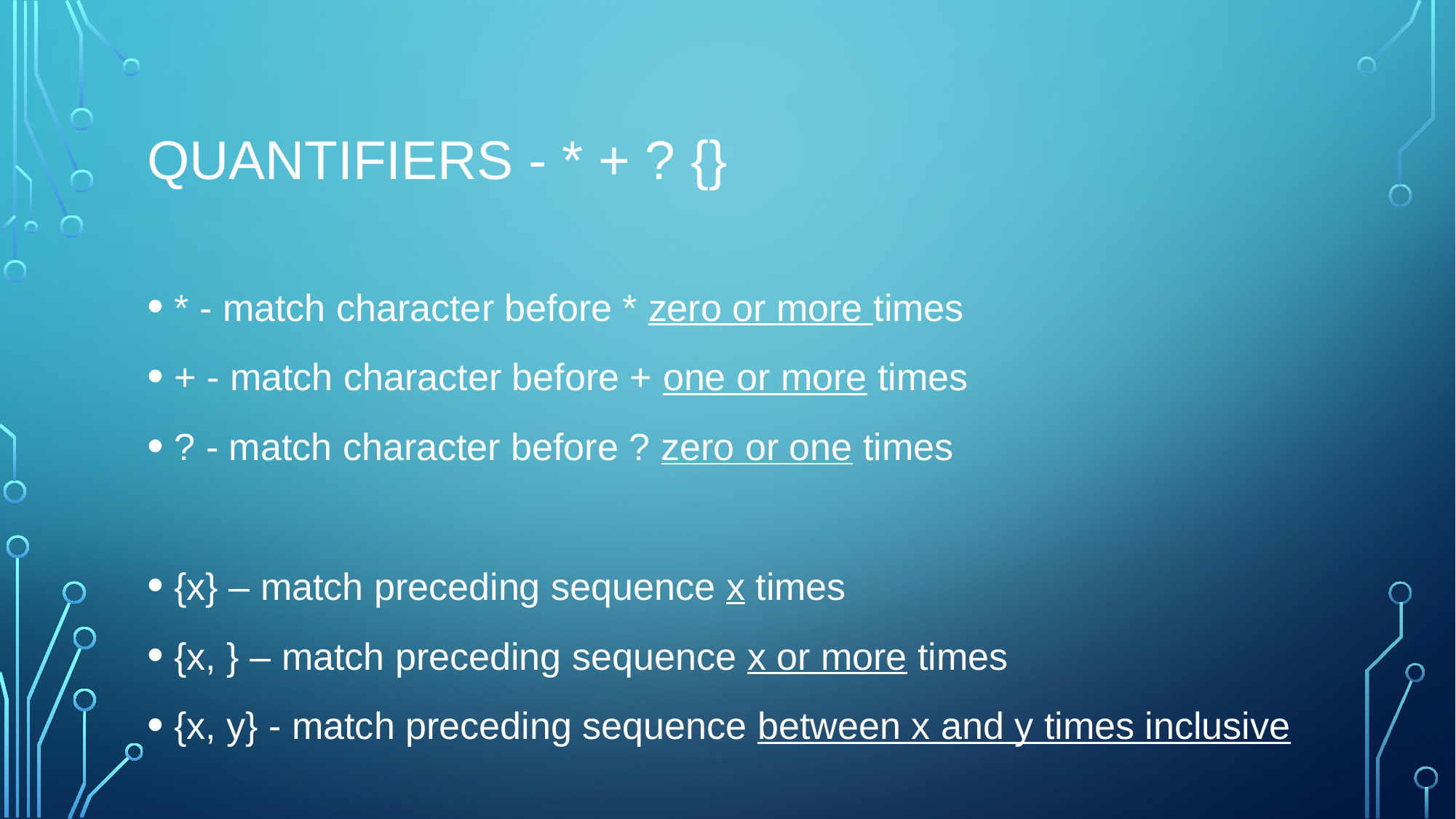

# Quantifiers - * + ? {}
* - match character before * zero or more times
+ - match character before + one or more times
? - match character before ? zero or one times

{x} – match preceding sequence x times
{x, } – match preceding sequence x or more times
{x, y} - match preceding sequence between x and y times inclusive